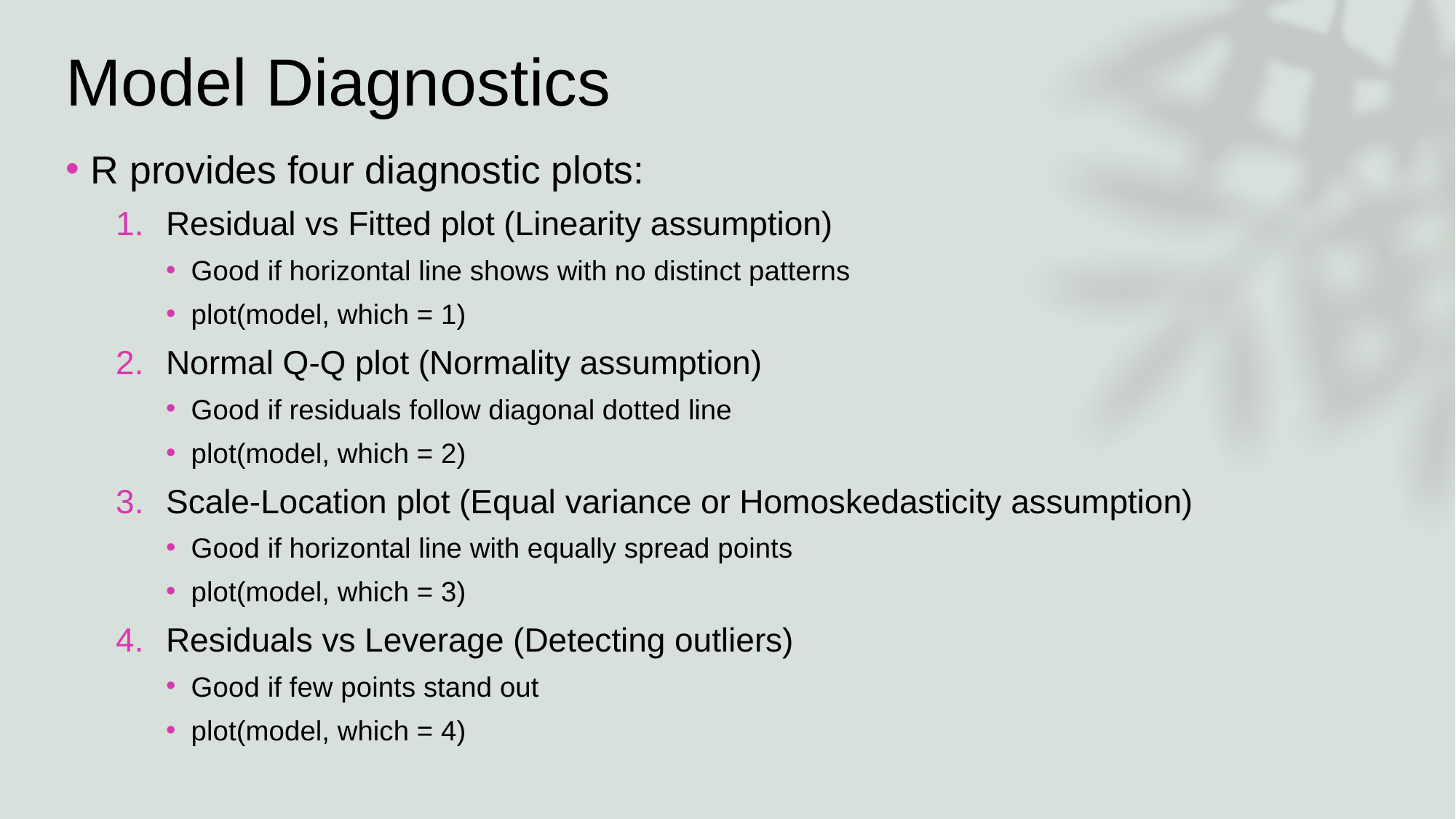

# Model Diagnostics
R provides four diagnostic plots:
Residual vs Fitted plot (Linearity assumption)
Good if horizontal line shows with no distinct patterns
plot(model, which = 1)
Normal Q-Q plot (Normality assumption)
Good if residuals follow diagonal dotted line
plot(model, which = 2)
Scale-Location plot (Equal variance or Homoskedasticity assumption)
Good if horizontal line with equally spread points
plot(model, which = 3)
Residuals vs Leverage (Detecting outliers)
Good if few points stand out
plot(model, which = 4)